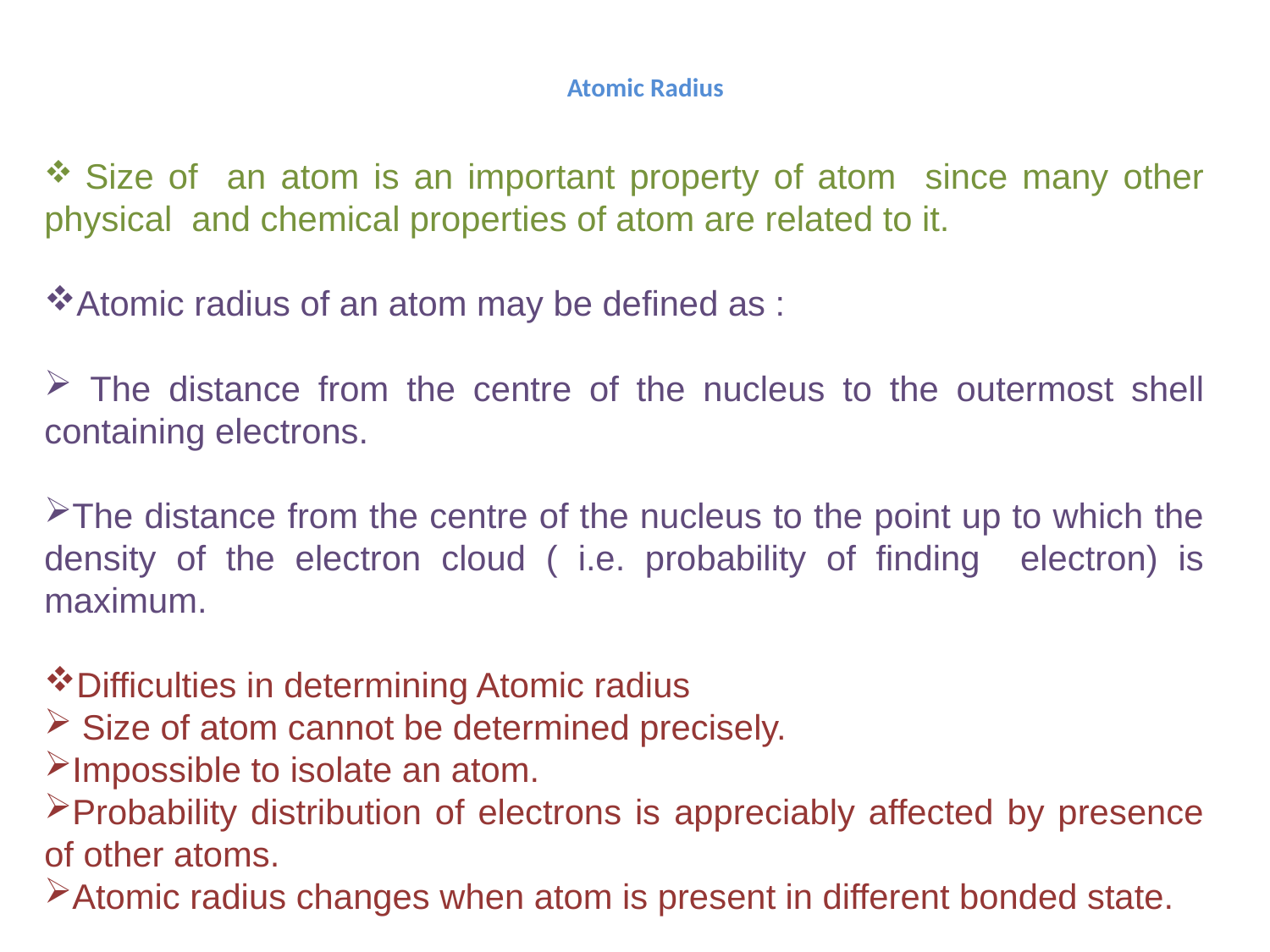

# Atomic Radius
 Size of  an atom is an important property of atom  since many other physical  and chemical properties of atom are related to it.

Atomic radius of an atom may be defined as :

 The distance from the centre of the nucleus to the outermost shell containing electrons.

The distance from the centre of the nucleus to the point up to which the density of the electron cloud ( i.e. probability of finding  electron) is maximum.

Difficulties in determining Atomic radius
 Size of atom cannot be determined precisely.
Impossible to isolate an atom.
Probability distribution of electrons is appreciably affected by presence of other atoms.
Atomic radius changes when atom is present in different bonded state.